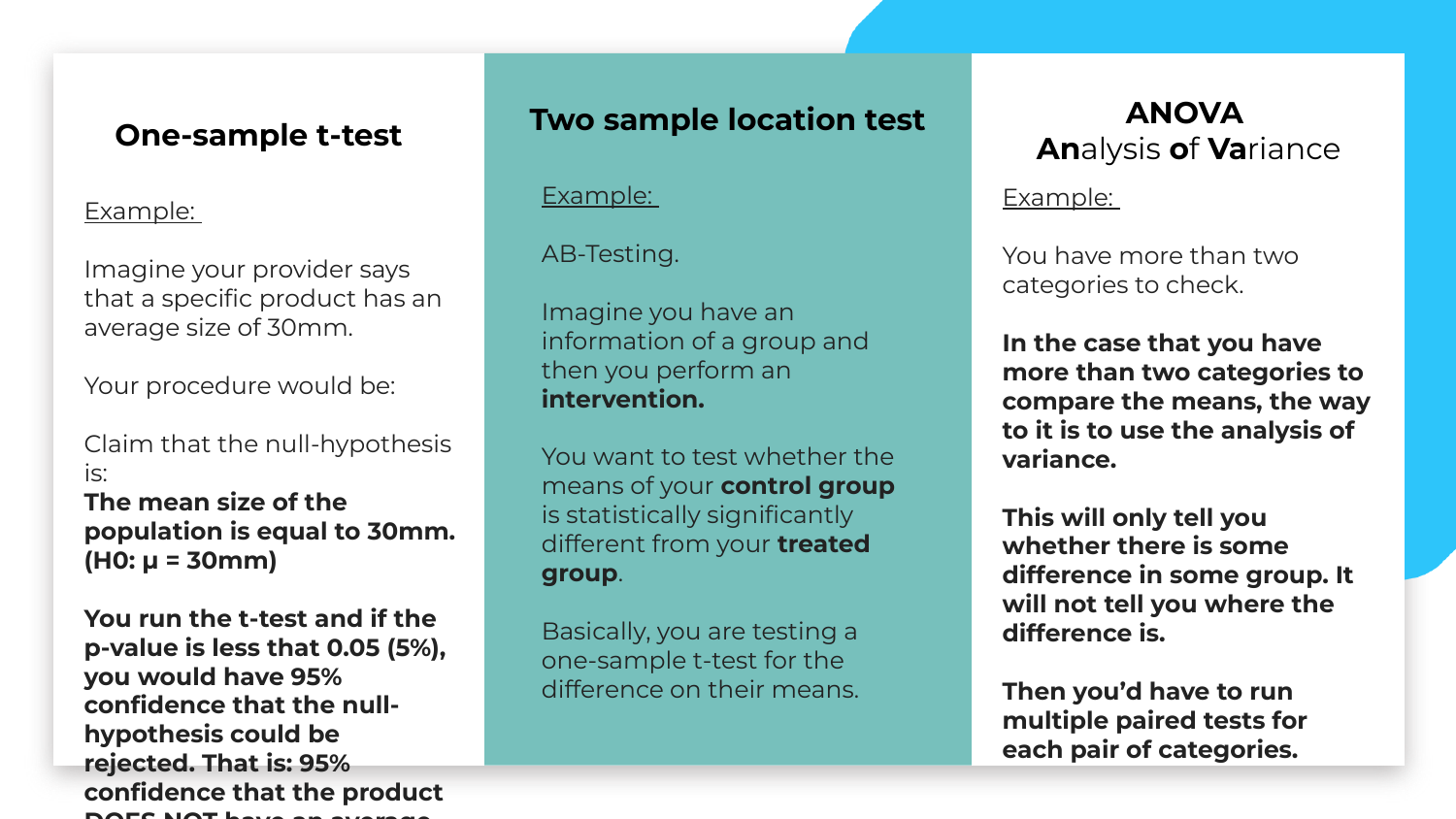

ANOVA
Analysis of Variance
Two sample location test
One-sample t-test
Example:

AB-Testing.

Imagine you have an information of a group and then you perform an intervention.

You want to test whether the means of your control group is statistically significantly different from your treated group.

Basically, you are testing a one-sample t-test for the difference on their means.
Example:

You have more than two categories to check.

In the case that you have more than two categories to compare the means, the way to it is to use the analysis of variance.

This will only tell you whether there is some difference in some group. It will not tell you where the difference is.

Then you’d have to run multiple paired tests for each pair of categories.
Example:

Imagine your provider says that a specific product has an average size of 30mm.

Your procedure would be:

Claim that the null-hypothesis is:
The mean size of the population is equal to 30mm. (H0: μ = 30mm)

You run the t-test and if the p-value is less that 0.05 (5%), you would have 95% confidence that the null-hypothesis could be rejected. That is: 95% confidence that the product DOES NOT have an average of 30mm. (H1: μ != 30mm)